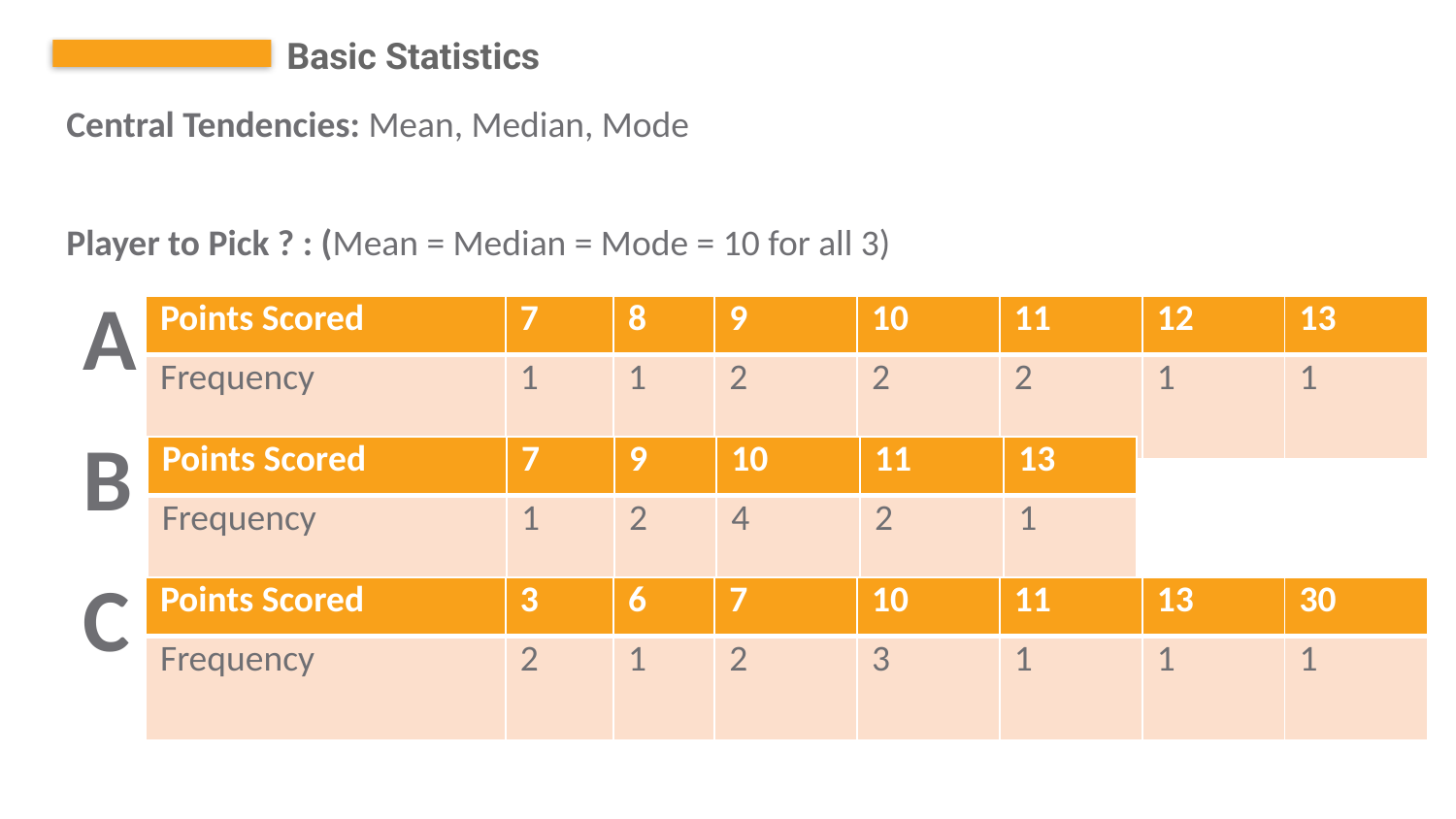

Basic Statistics
| Central Tendencies: Mean, Median, Mode |
| --- |
|  |
| Player to Pick ? : (Mean = Median = Mode = 10 for all 3) |
| --- |
|  |
| A | Points Scored | 7 | 8 | 9 | 10 | 11 | 12 | 13 |
| --- | --- | --- | --- | --- | --- | --- | --- | --- |
|  | Frequency | 1 | 1 | 2 | 2 | 2 | 1 | 1 |
| B | Points Scored | 7 | 9 | 10 | 11 | 13 |
| --- | --- | --- | --- | --- | --- | --- |
|  | Frequency | 1 | 2 | 4 | 2 | 1 |
| C | Points Scored | 3 | 6 | 7 | 10 | 11 | 13 | 30 |
| --- | --- | --- | --- | --- | --- | --- | --- | --- |
|  | Frequency | 2 | 1 | 2 | 3 | 1 | 1 | 1 |